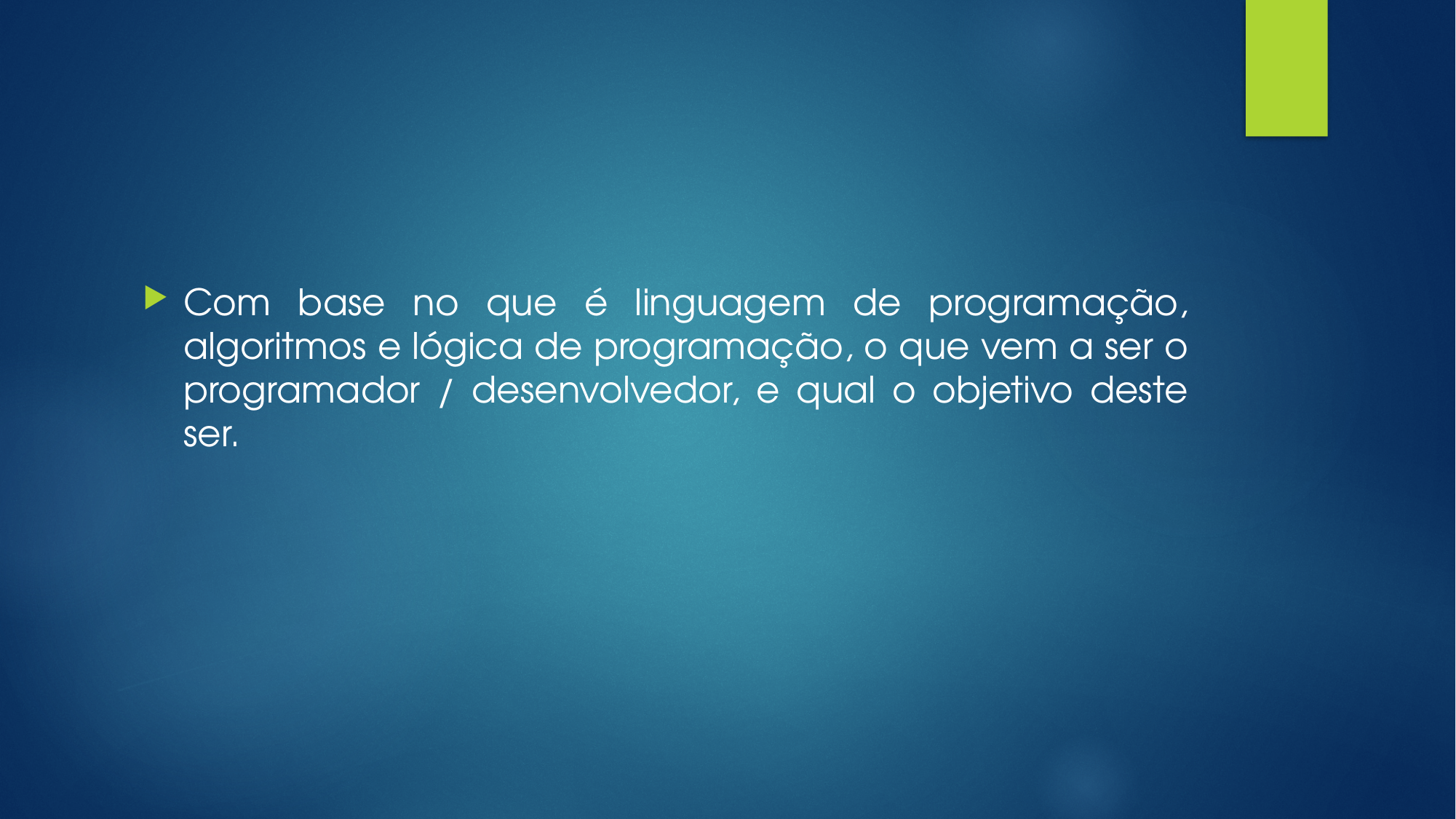

Com base no que é linguagem de programação, algoritmos e lógica de programação, o que vem a ser o programador / desenvolvedor, e qual o objetivo deste ser.